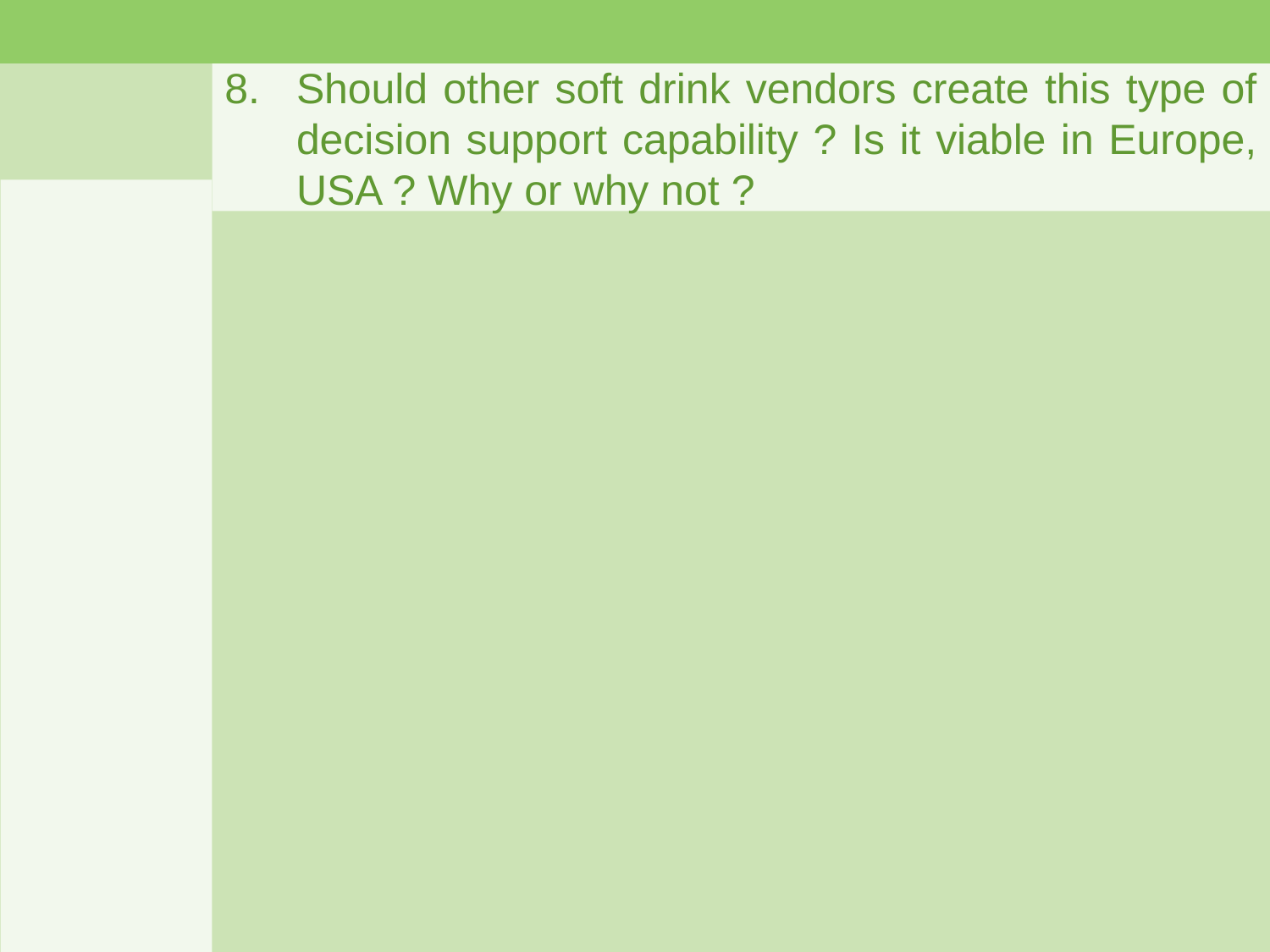

# Should other soft drink vendors create this type of decision support capability ? Is it viable in Europe, USA ? Why or why not ?